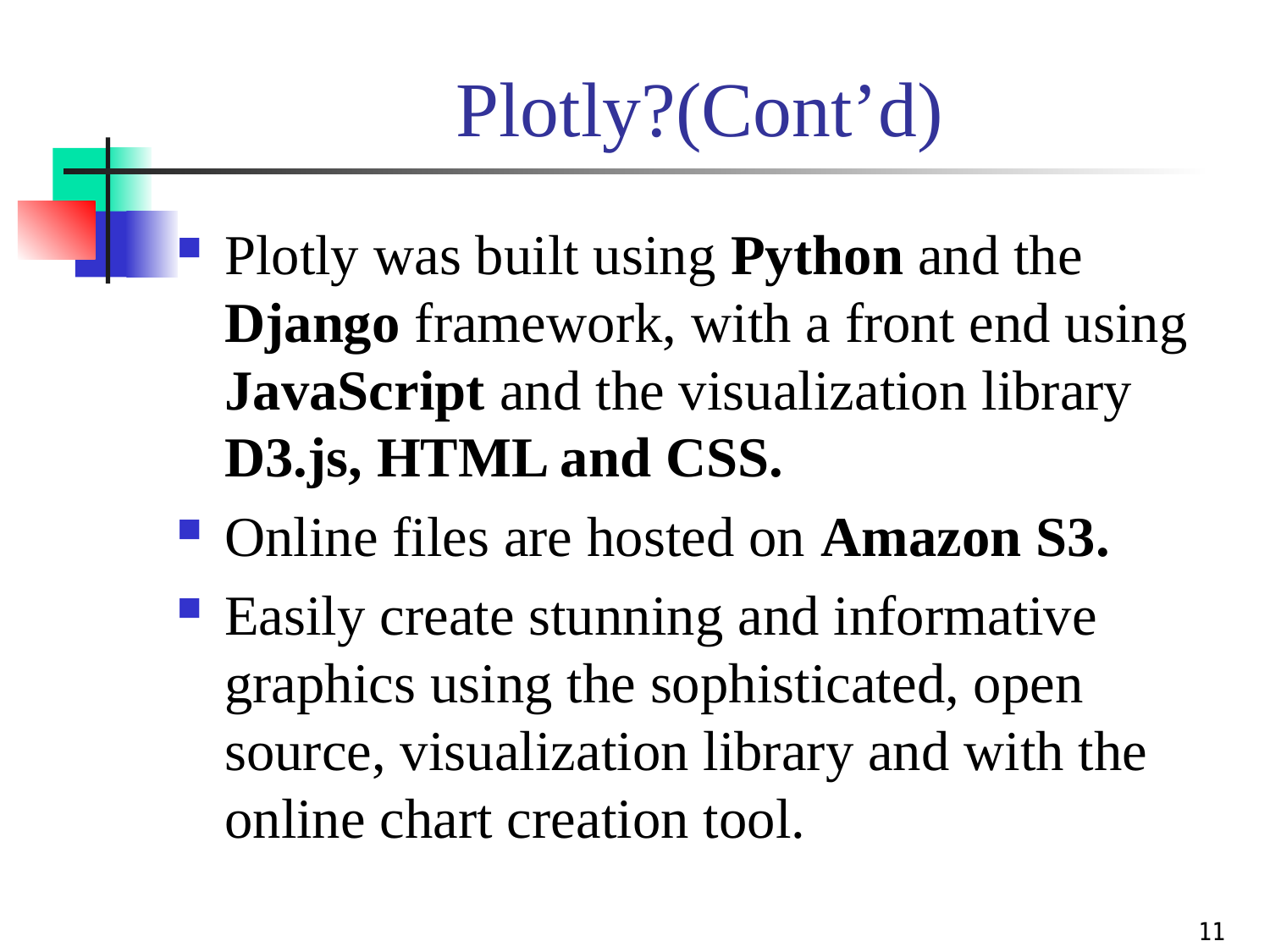

# Plotly?(Cont’d)
Plotly was built using Python and the Django framework, with a front end using JavaScript and the visualization library D3.js, HTML and CSS.
Online files are hosted on Amazon S3.
Easily create stunning and informative graphics using the sophisticated, open source, visualization library and with the online chart creation tool.

11